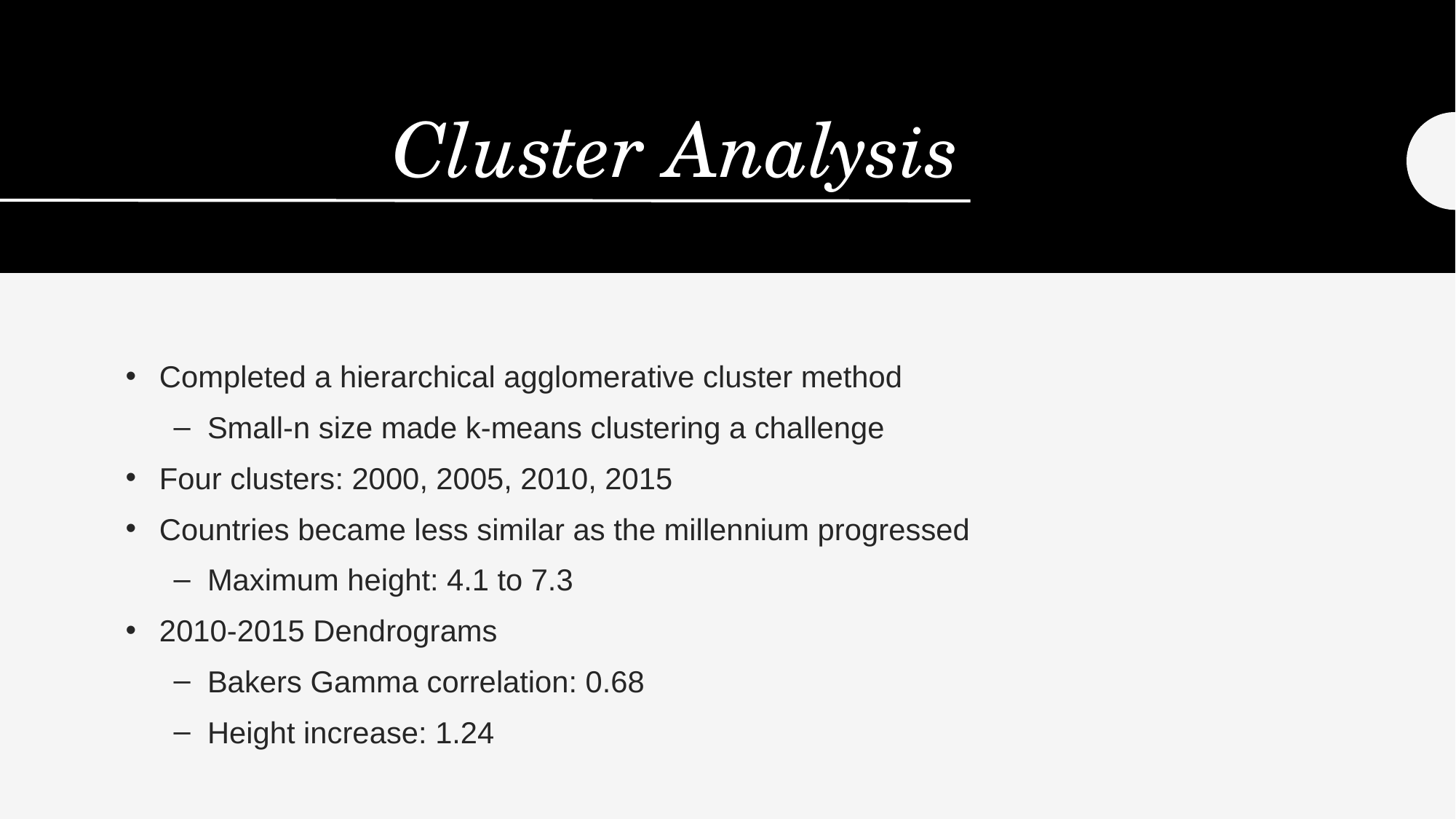

# Cluster Analysis

Completed a hierarchical agglomerative cluster method
Small-n size made k-means clustering a challenge
Four clusters: 2000, 2005, 2010, 2015
Countries became less similar as the millennium progressed
Maximum height: 4.1 to 7.3
2010-2015 Dendrograms
Bakers Gamma correlation: 0.68
Height increase: 1.24